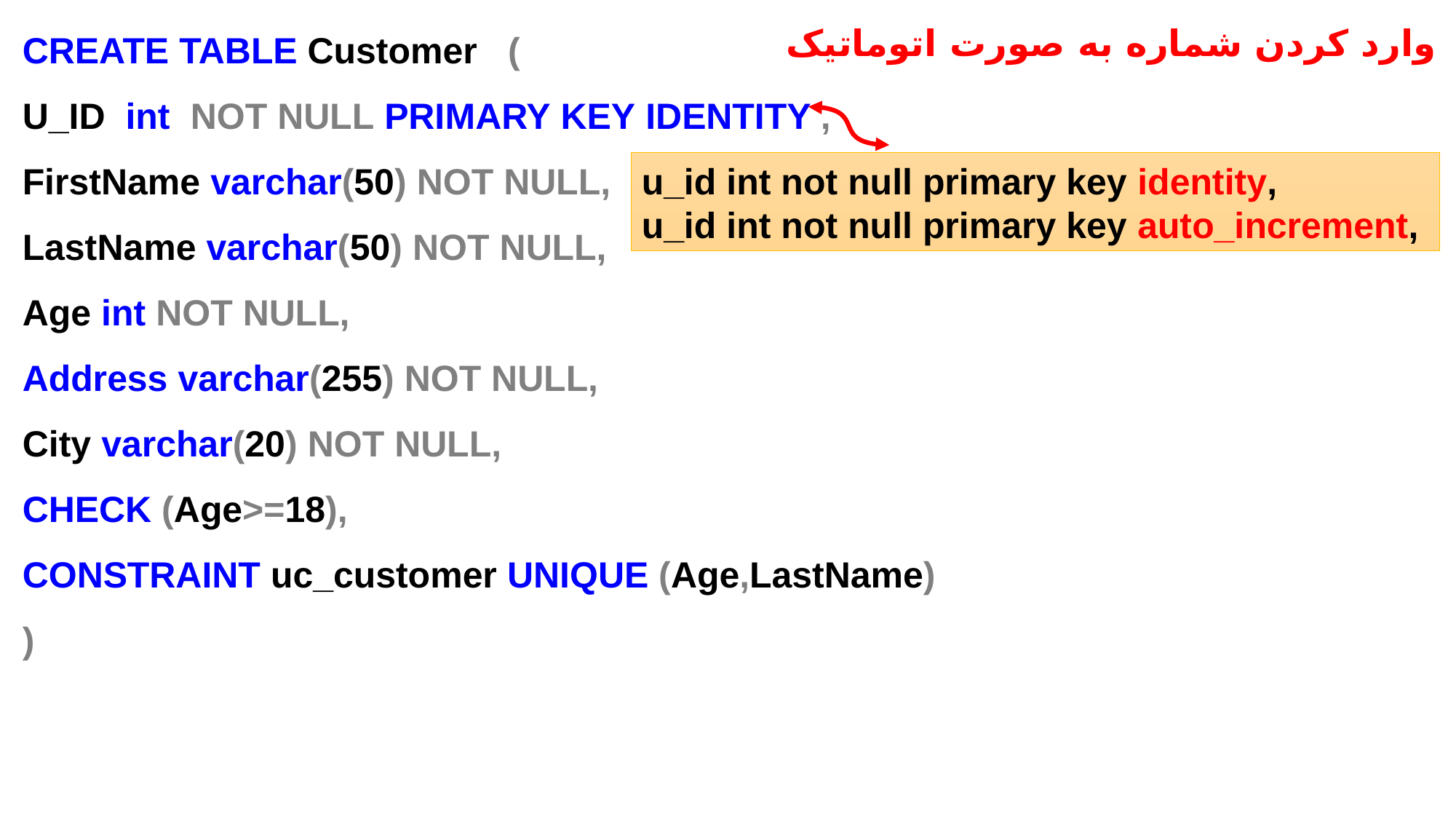

CREATE TABLE Customer   (
U_ID  int  NOT NULL PRIMARY KEY IDENTITY ,
FirstName varchar(50) NOT NULL,
LastName varchar(50) NOT NULL,
Age int NOT NULL,
Address varchar(255) NOT NULL,
City varchar(20) NOT NULL,
CHECK (Age>=18),
CONSTRAINT uc_customer UNIQUE (Age,LastName)
)
وارد کردن شماره به صورت اتوماتیک
u_id int not null primary key identity,
u_id int not null primary key auto_increment,